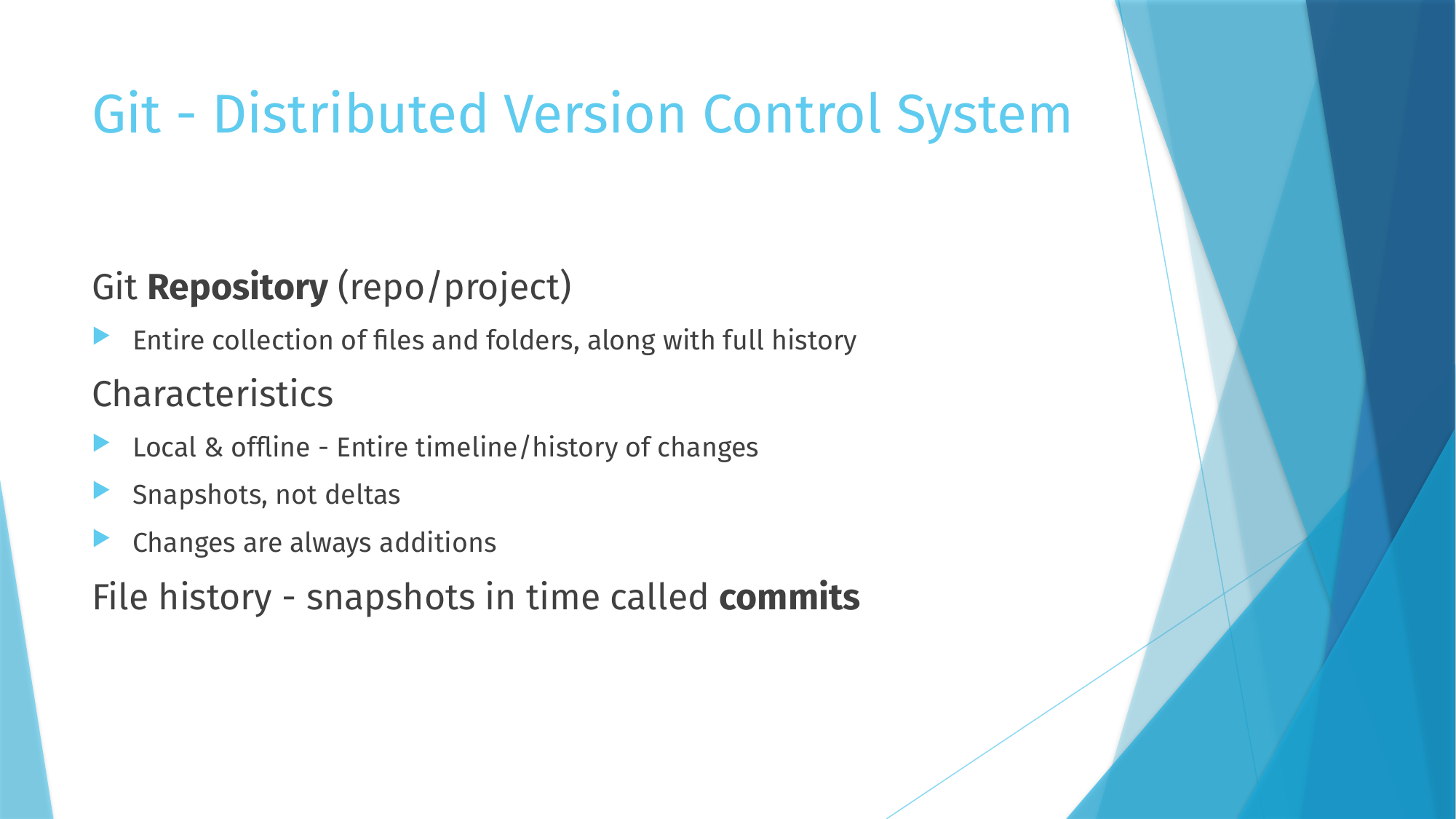

# Git - Distributed Version Control System
Git Repository (repo/project)
Entire collection of files and folders, along with full history
Characteristics
Local & offline - Entire timeline/history of changes
Snapshots, not deltas
Changes are always additions
File history - snapshots in time called commits